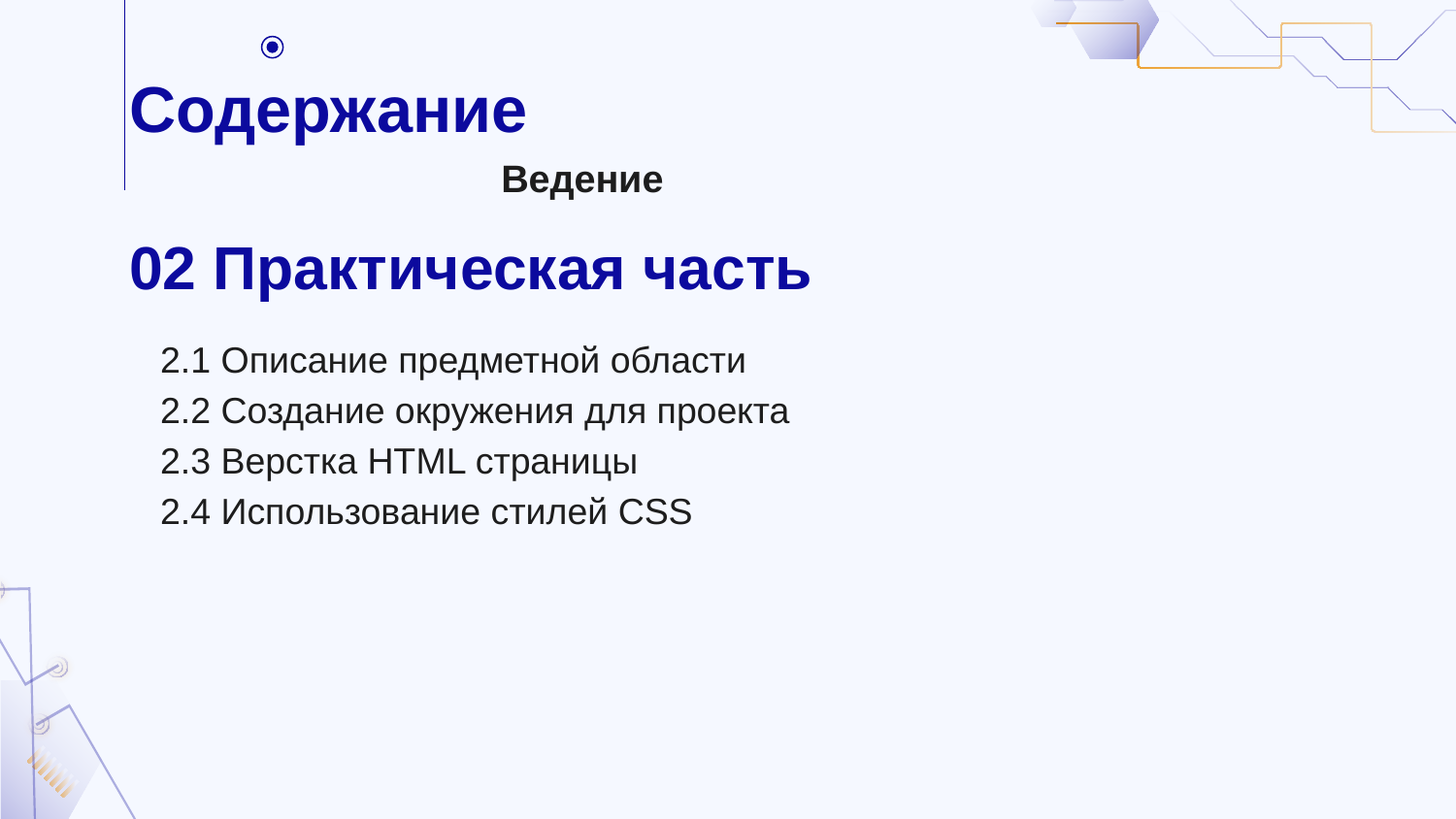

# Содержание
Ведение
02 Практическая часть
2.1 Описание предметной области
2.2 Создание окружения для проекта
2.3 Верстка HTML страницы
2.4 Использование стилей CSS